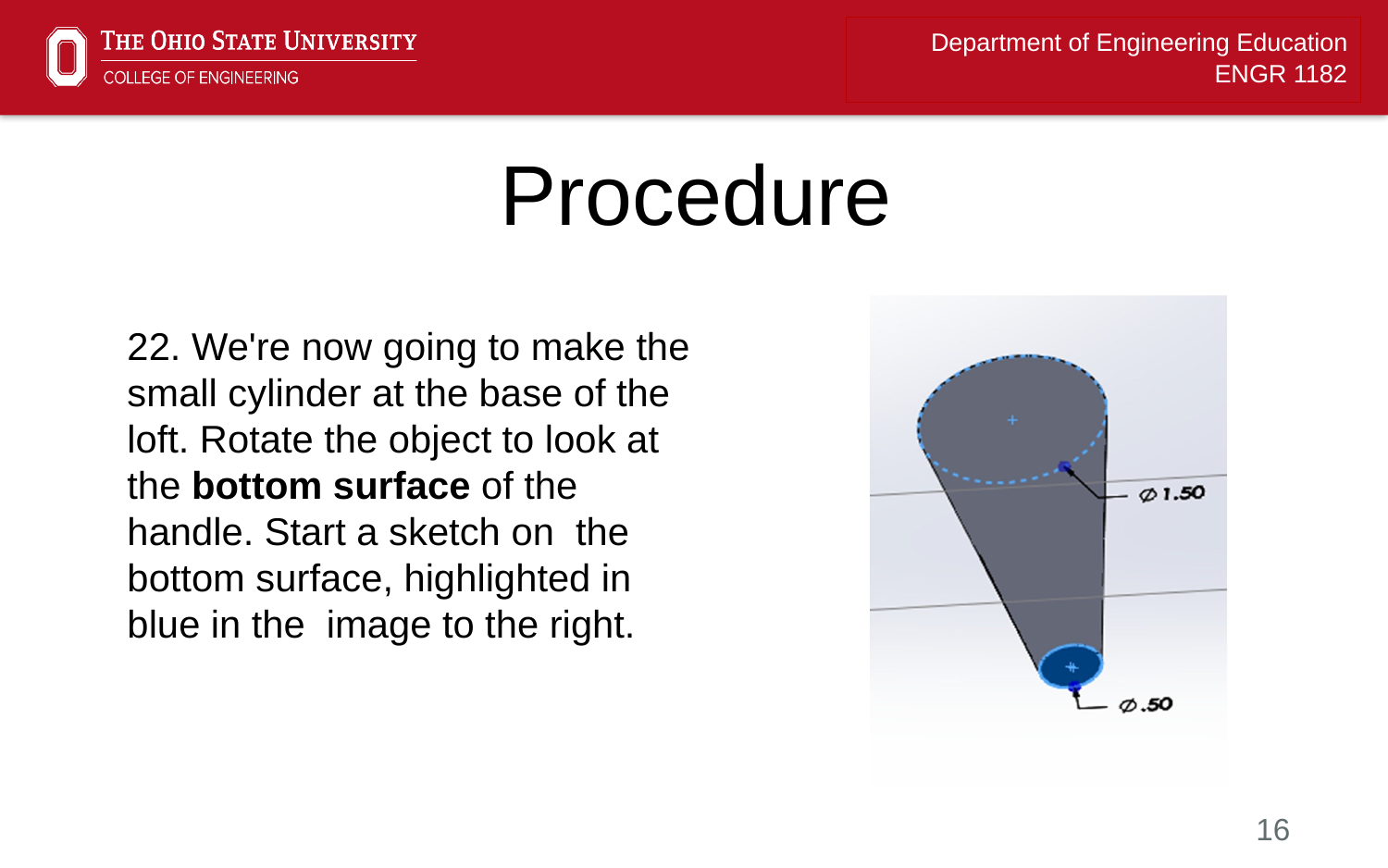

# Procedure

22. We're now going to make the small cylinder at the base of the loft. Rotate the object to look at the bottom surface of the  handle. Start a sketch on  the bottom surface, highlighted in blue in the  image to the right.